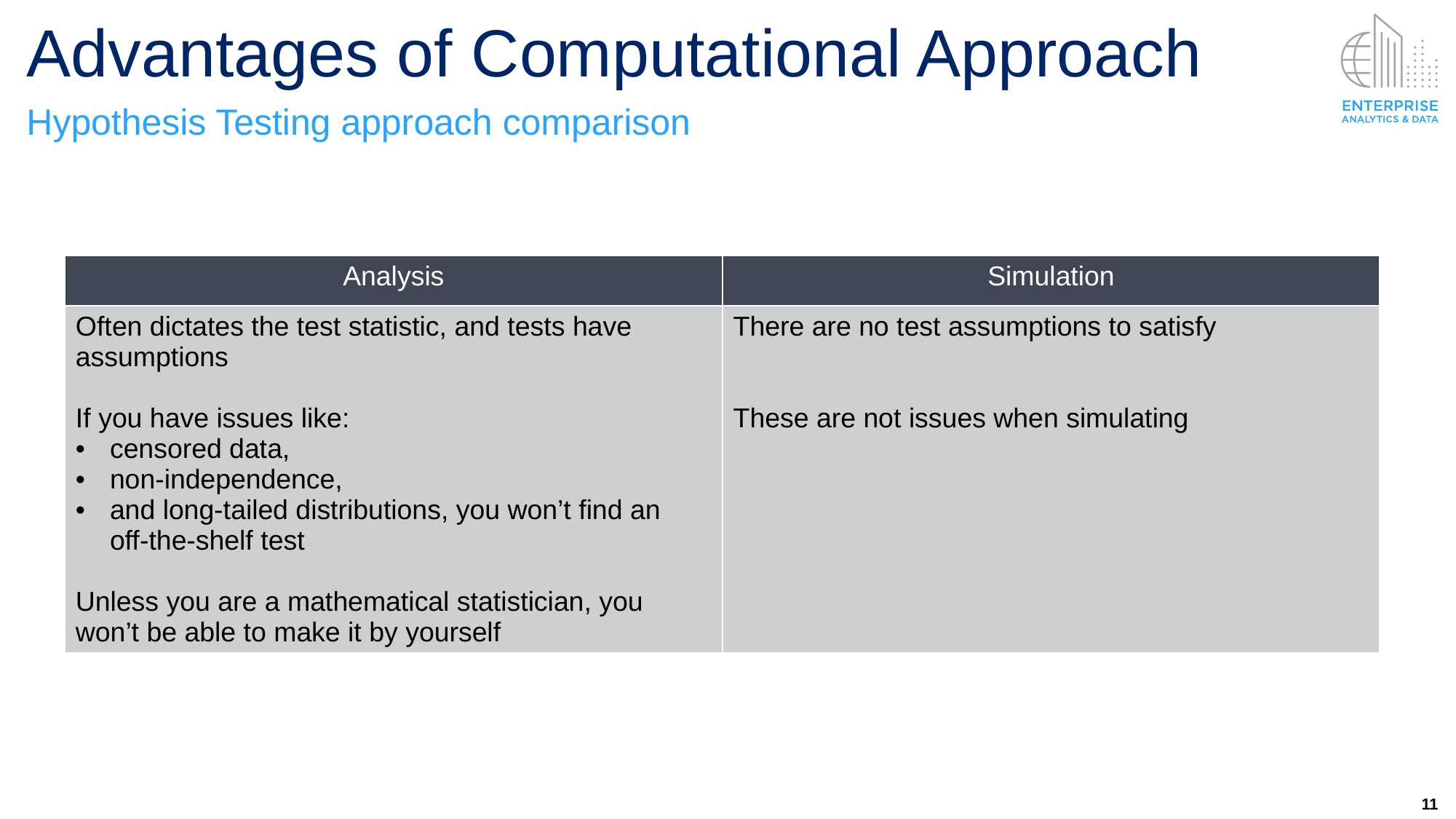

# Advantages of Computational Approach
Hypothesis Testing approach comparison
| Analysis | Simulation |
| --- | --- |
| Often dictates the test statistic, and tests have assumptions If you have issues like: censored data, non-independence, and long-tailed distributions, you won’t find an off-the-shelf test Unless you are a mathematical statistician, you won’t be able to make it by yourself | There are no test assumptions to satisfy These are not issues when simulating |
11